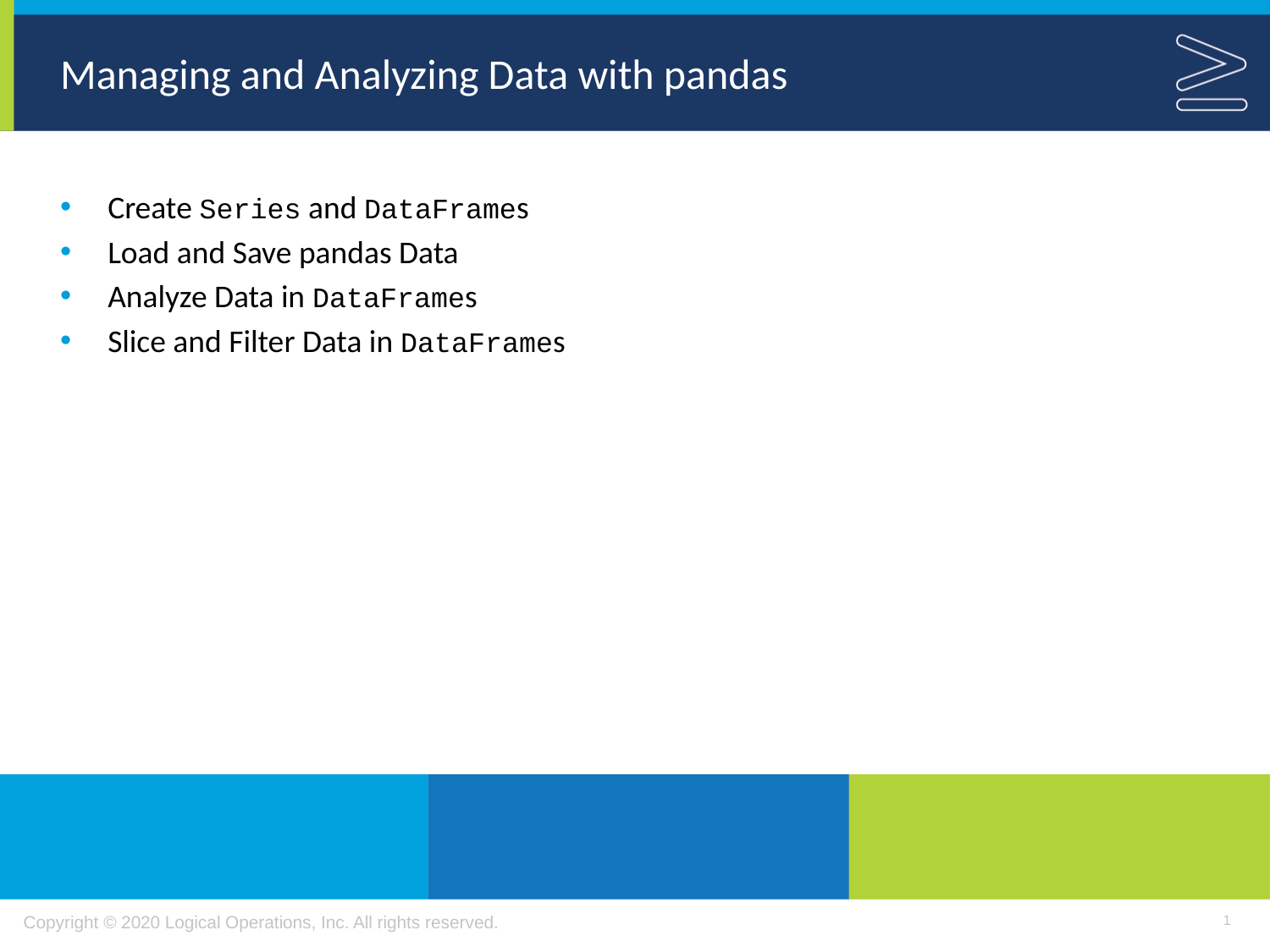

# Managing and Analyzing Data with pandas
Create Series and DataFrames
Load and Save pandas Data
Analyze Data in DataFrames
Slice and Filter Data in DataFrames
1